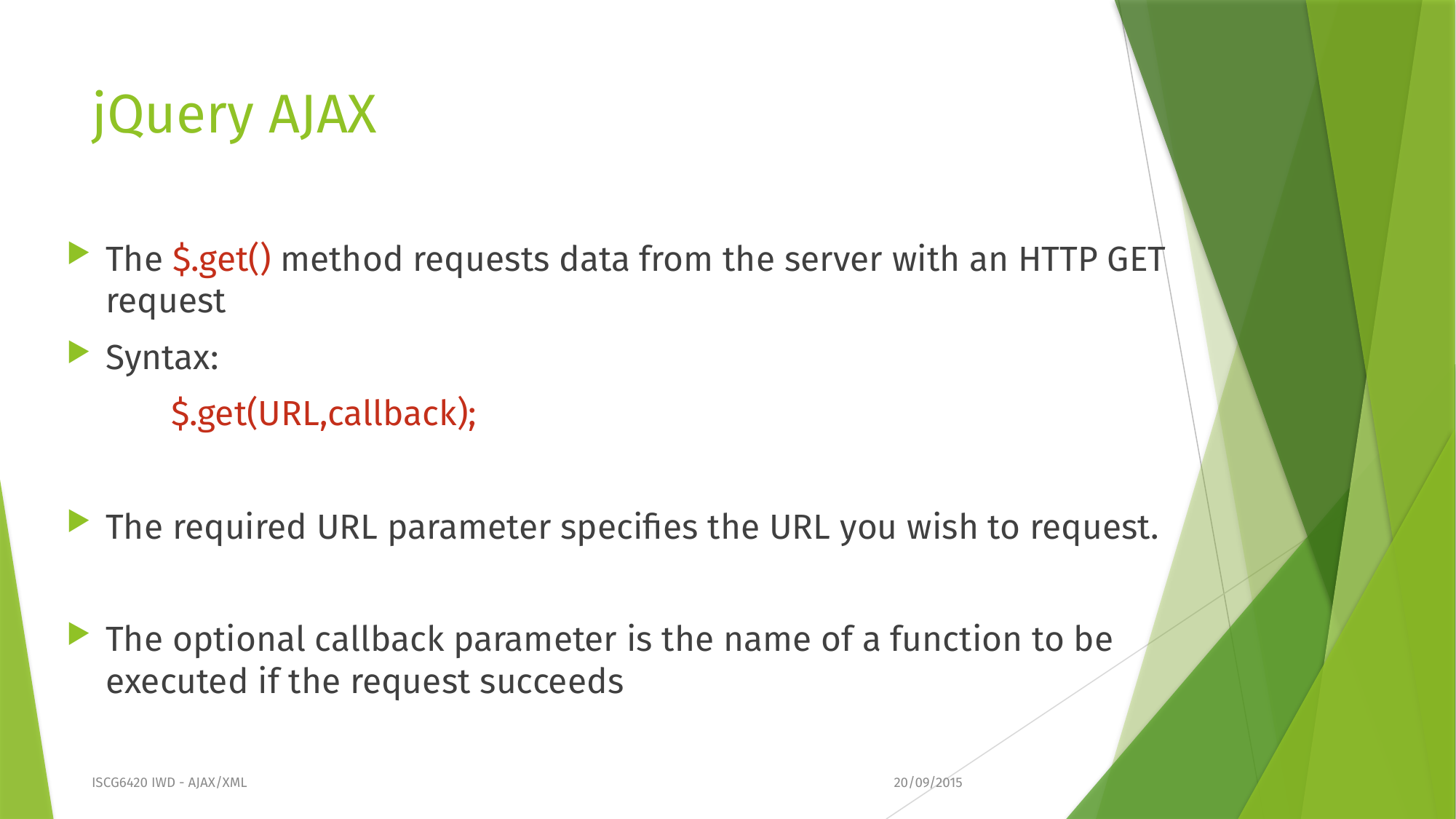

# jQuery AJAX
The $.get() method requests data from the server with an HTTP GET request
Syntax:
		$.get(URL,callback);

The required URL parameter specifies the URL you wish to request.

The optional callback parameter is the name of a function to be executed if the request succeeds

20/09/2015
ISCG6420 IWD - AJAX/XML